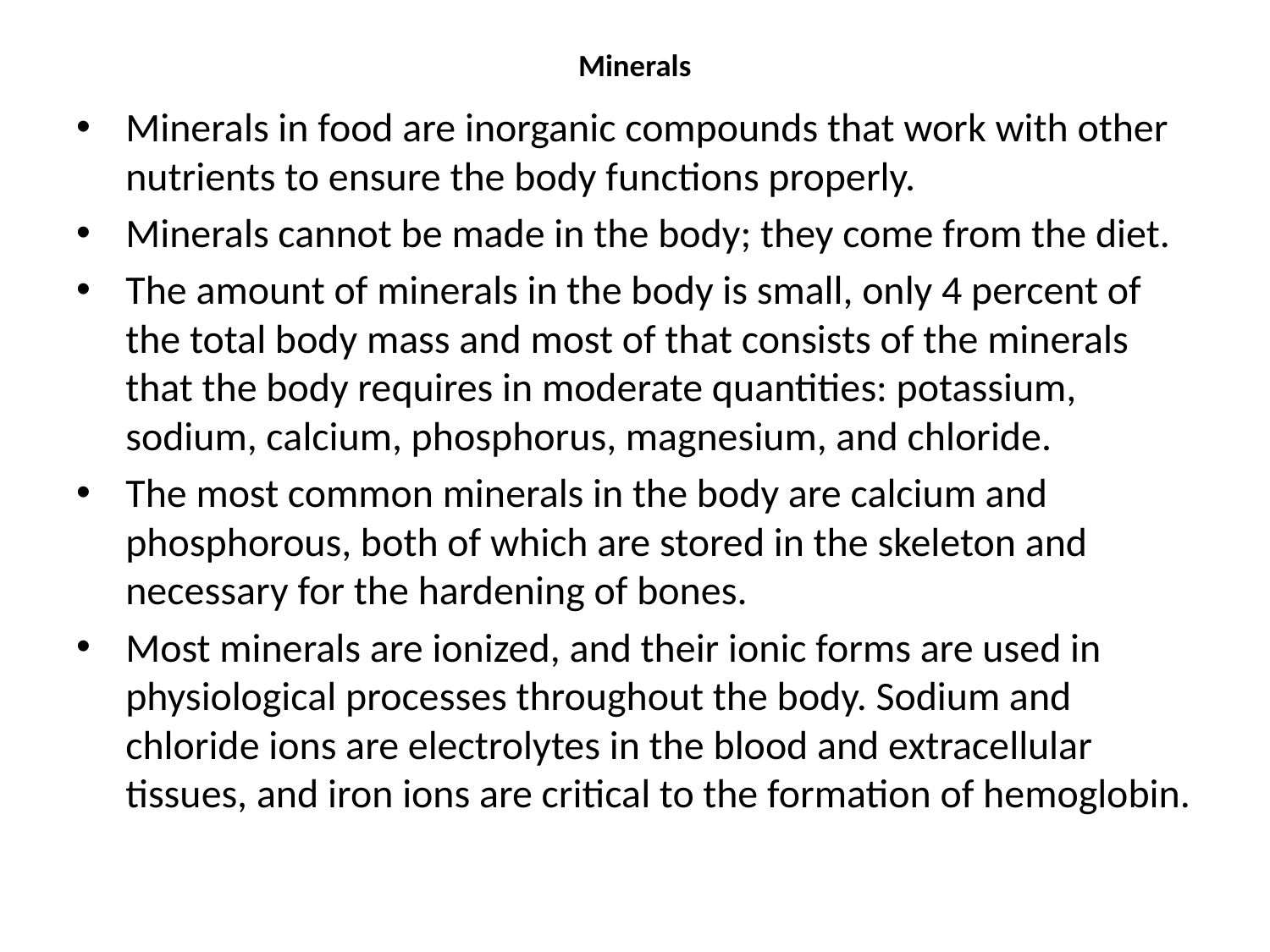

# Minerals
Minerals in food are inorganic compounds that work with other nutrients to ensure the body functions properly.
Minerals cannot be made in the body; they come from the diet.
The amount of minerals in the body is small, only 4 percent of the total body mass and most of that consists of the minerals that the body requires in moderate quantities: potassium, sodium, calcium, phosphorus, magnesium, and chloride.
The most common minerals in the body are calcium and phosphorous, both of which are stored in the skeleton and necessary for the hardening of bones.
Most minerals are ionized, and their ionic forms are used in physiological processes throughout the body. Sodium and chloride ions are electrolytes in the blood and extracellular tissues, and iron ions are critical to the formation of hemoglobin.